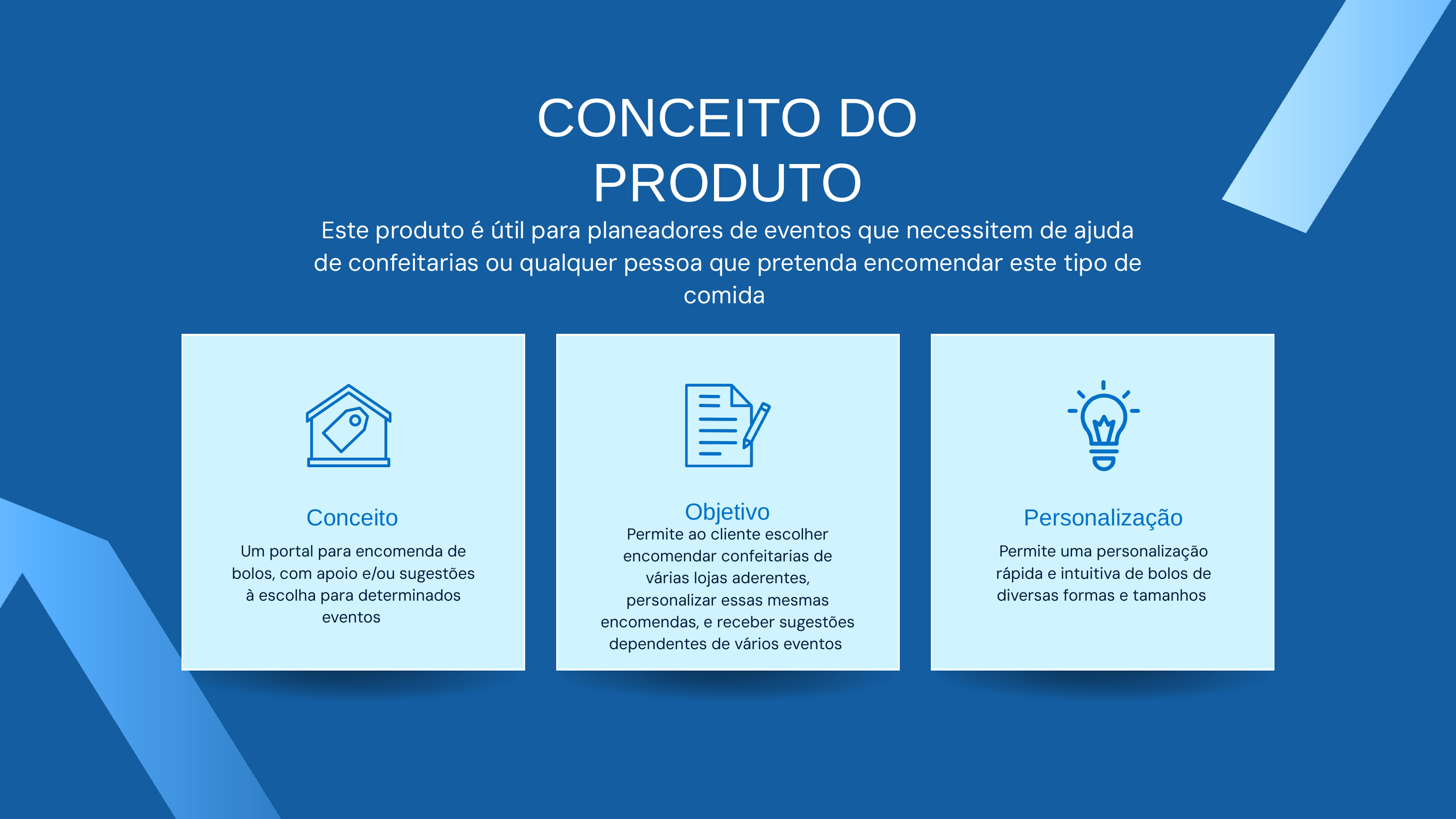

CONCEITO DO PRODUTO
Este produto é útil para planeadores de eventos que necessitem de ajuda de confeitarias ou qualquer pessoa que pretenda encomendar este tipo de comida

Objetivo
Conceito
Personalização
Permite ao cliente escolher encomendar confeitarias de várias lojas aderentes, personalizar essas mesmas encomendas, e receber sugestões dependentes de vários eventos

Um portal para encomenda de bolos, com apoio e/ou sugestões à escolha para determinados eventos
Permite uma personalização rápida e intuitiva de bolos de diversas formas e tamanhos